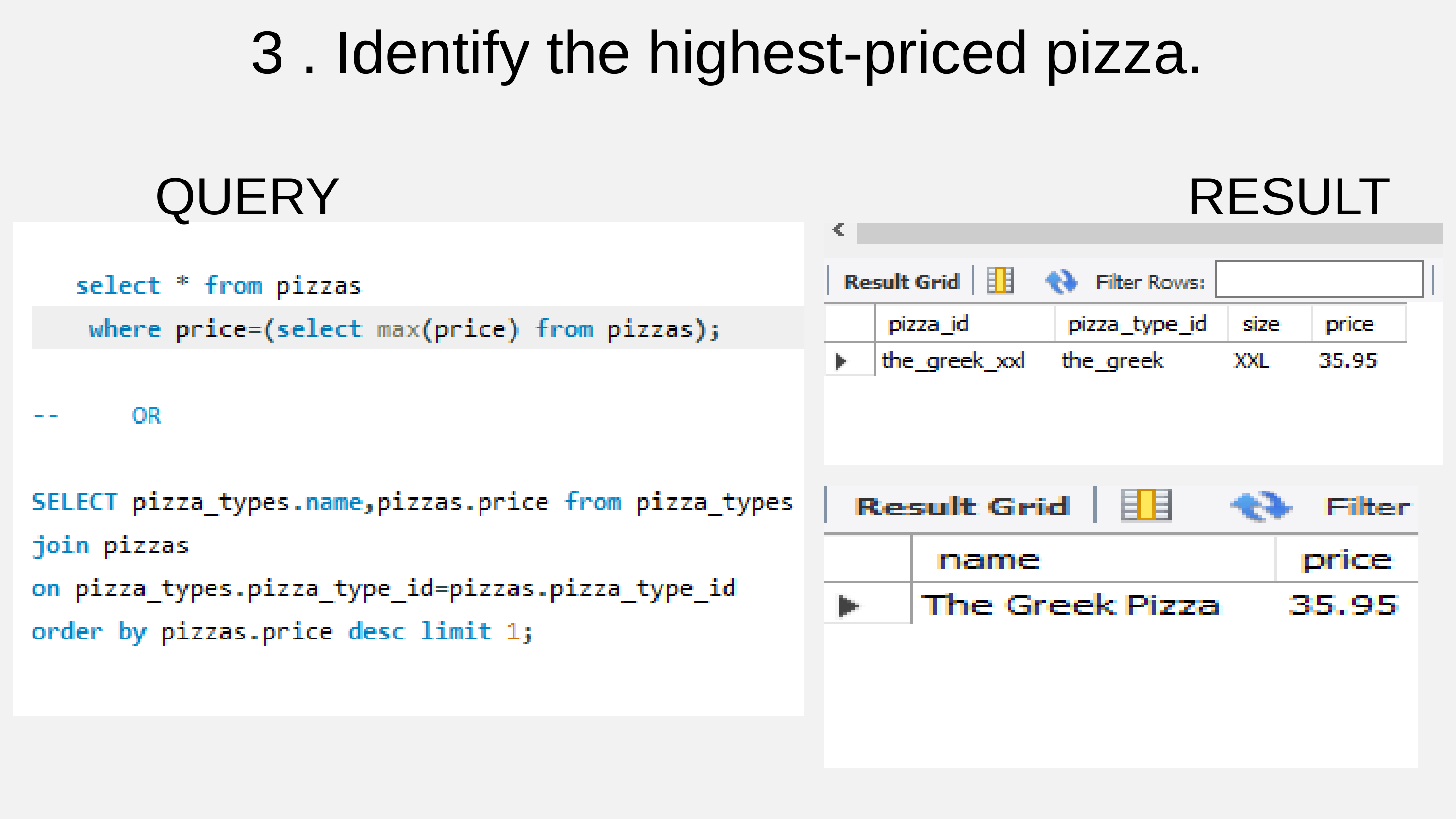

3 . Identify the highest-priced pizza.
QUERY
RESULT

PROJECT TIMELINE